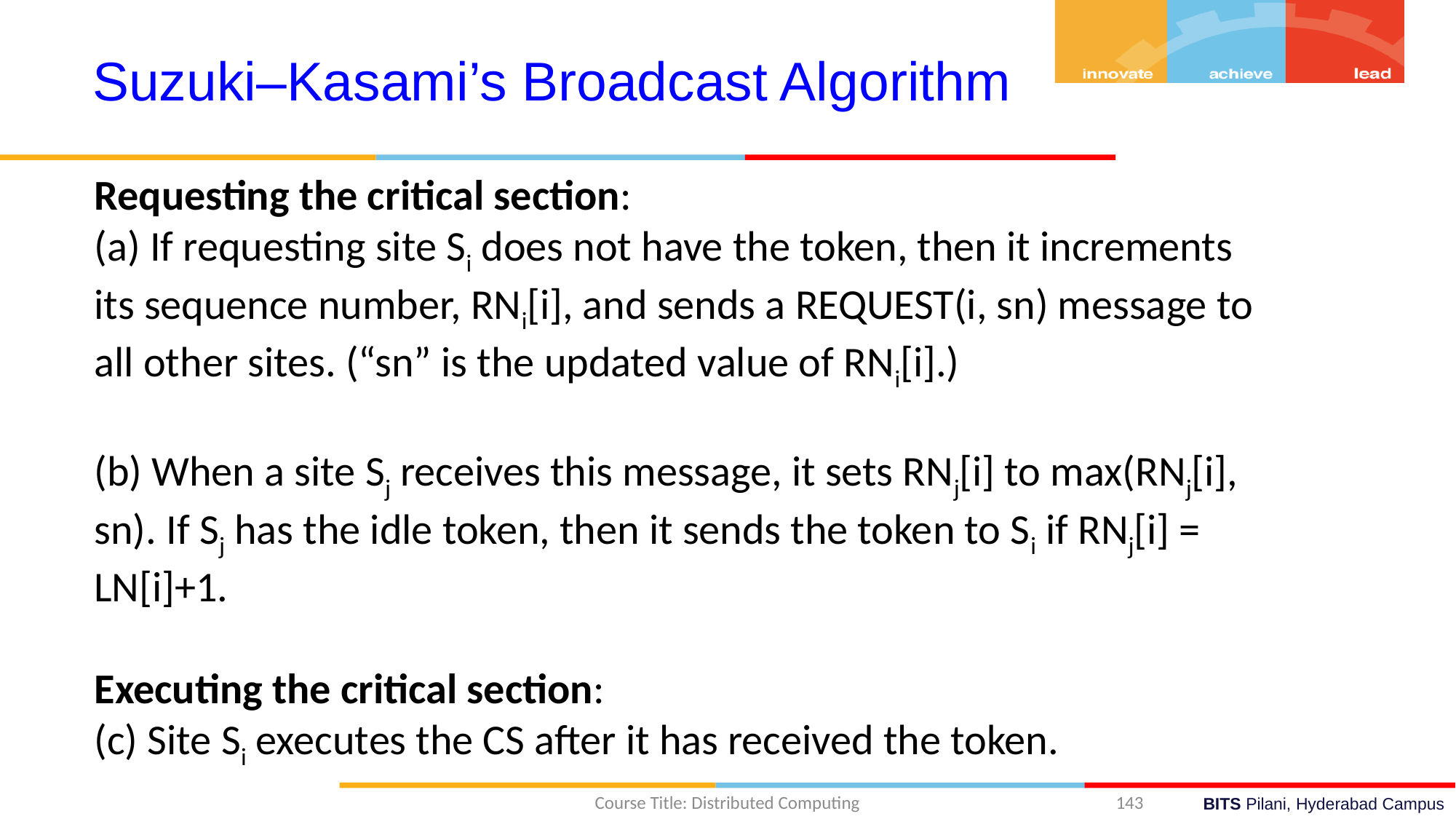

Suzuki–Kasami’s Broadcast Algorithm
Requesting the critical section:
(a) If requesting site Si does not have the token, then it increments its sequence number, RNi[i], and sends a REQUEST(i, sn) message to all other sites. (“sn” is the updated value of RNi[i].)

(b) When a site Sj receives this message, it sets RNj[i] to max(RNj[i], sn). If Sj has the idle token, then it sends the token to Si if RNj[i] = LN[i]+1.

Executing the critical section:
(c) Site Si executes the CS after it has received the token.
Course Title: Distributed Computing
143